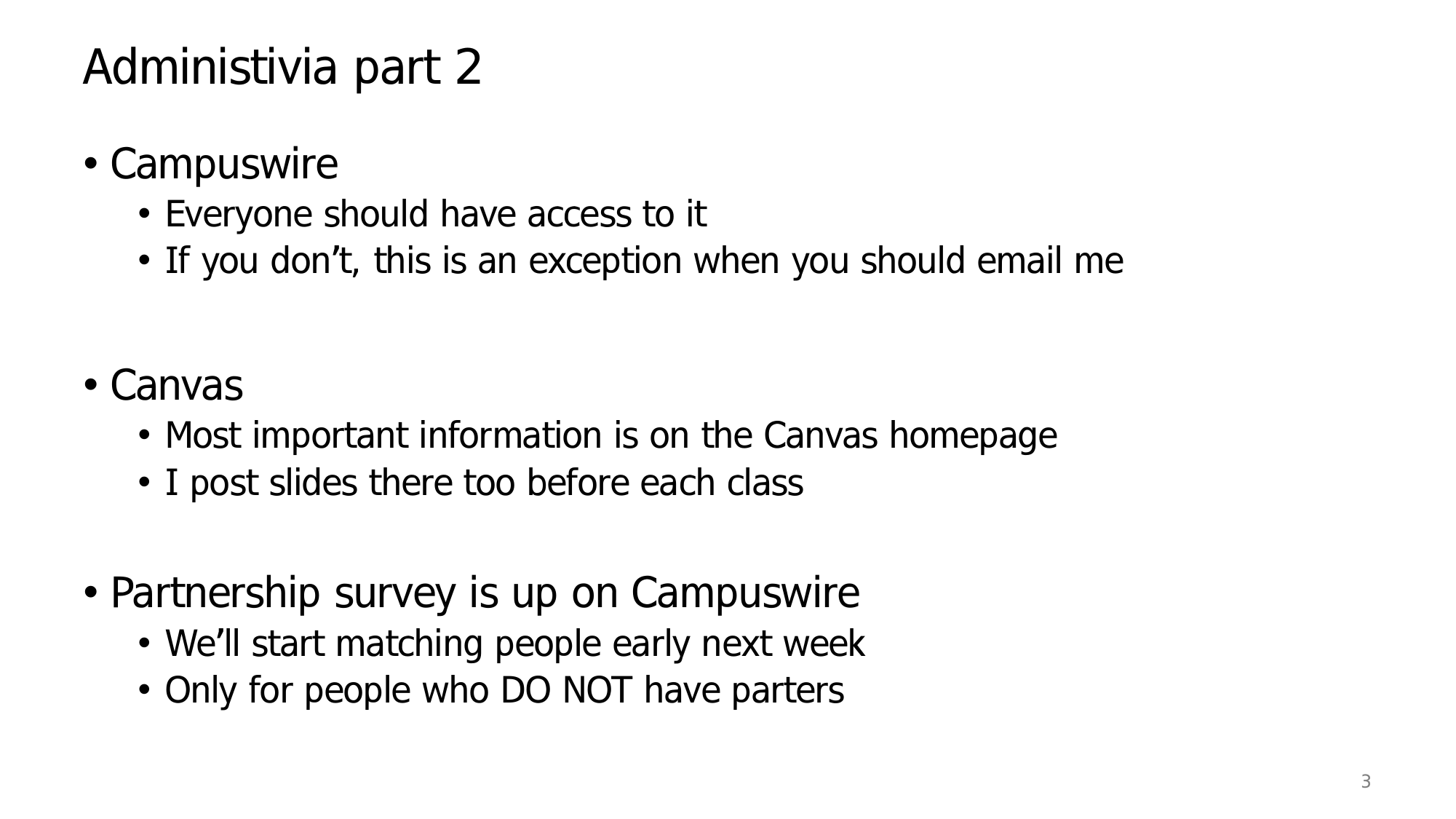

# Administivia part 2
Campuswire
Everyone should have access to it
If you don’t, this is an exception when you should email me

Canvas
Most important information is on the Canvas homepage
I post slides there too before each class

Partnership survey is up on Campuswire
We’ll start matching people early next week
Only for people who DO NOT have parters
3